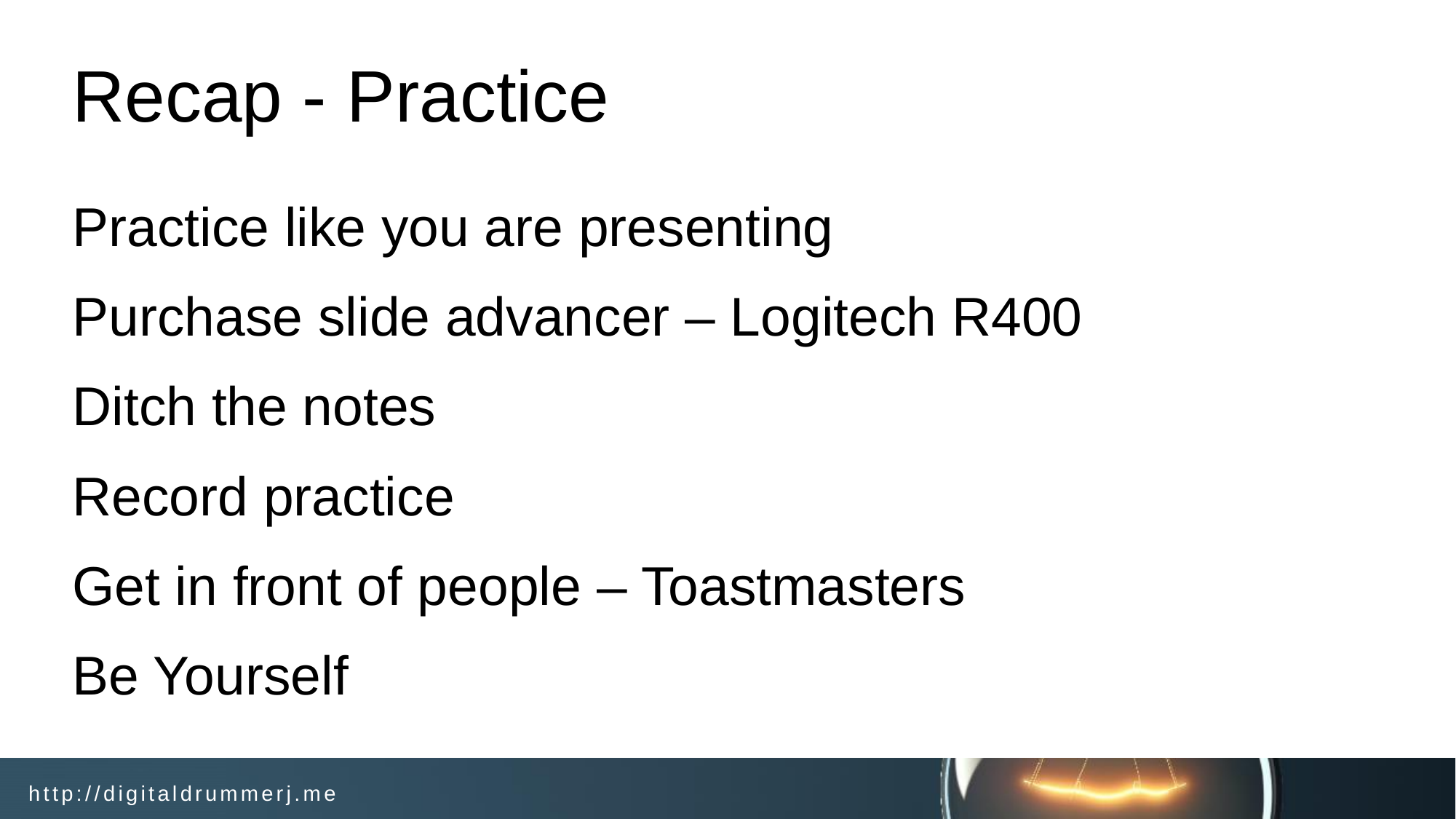

# Recap - Practice
Practice like you are presenting
Purchase slide advancer – Logitech R400
Ditch the notes
Record practice
Get in front of people – Toastmasters
Be Yourself